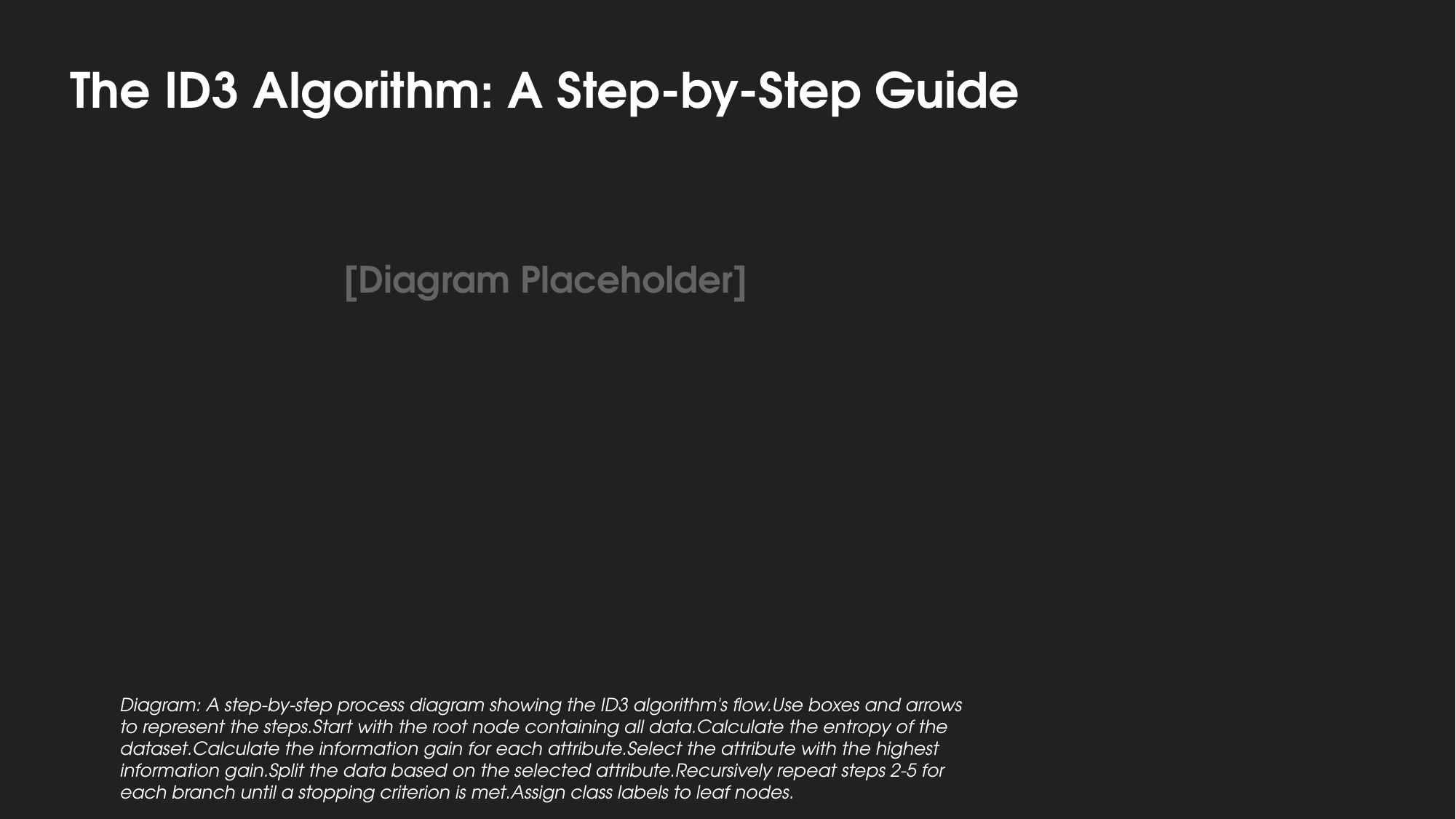

The ID3 Algorithm: A Step-by-Step Guide

[Diagram Placeholder]

Diagram: A step-by-step process diagram showing the ID3 algorithm's flow.Use boxes and arrows to represent the steps.Start with the root node containing all data.Calculate the entropy of the dataset.Calculate the information gain for each attribute.Select the attribute with the highest information gain.Split the data based on the selected attribute.Recursively repeat steps 2-5 for each branch until a stopping criterion is met.Assign class labels to leaf nodes.